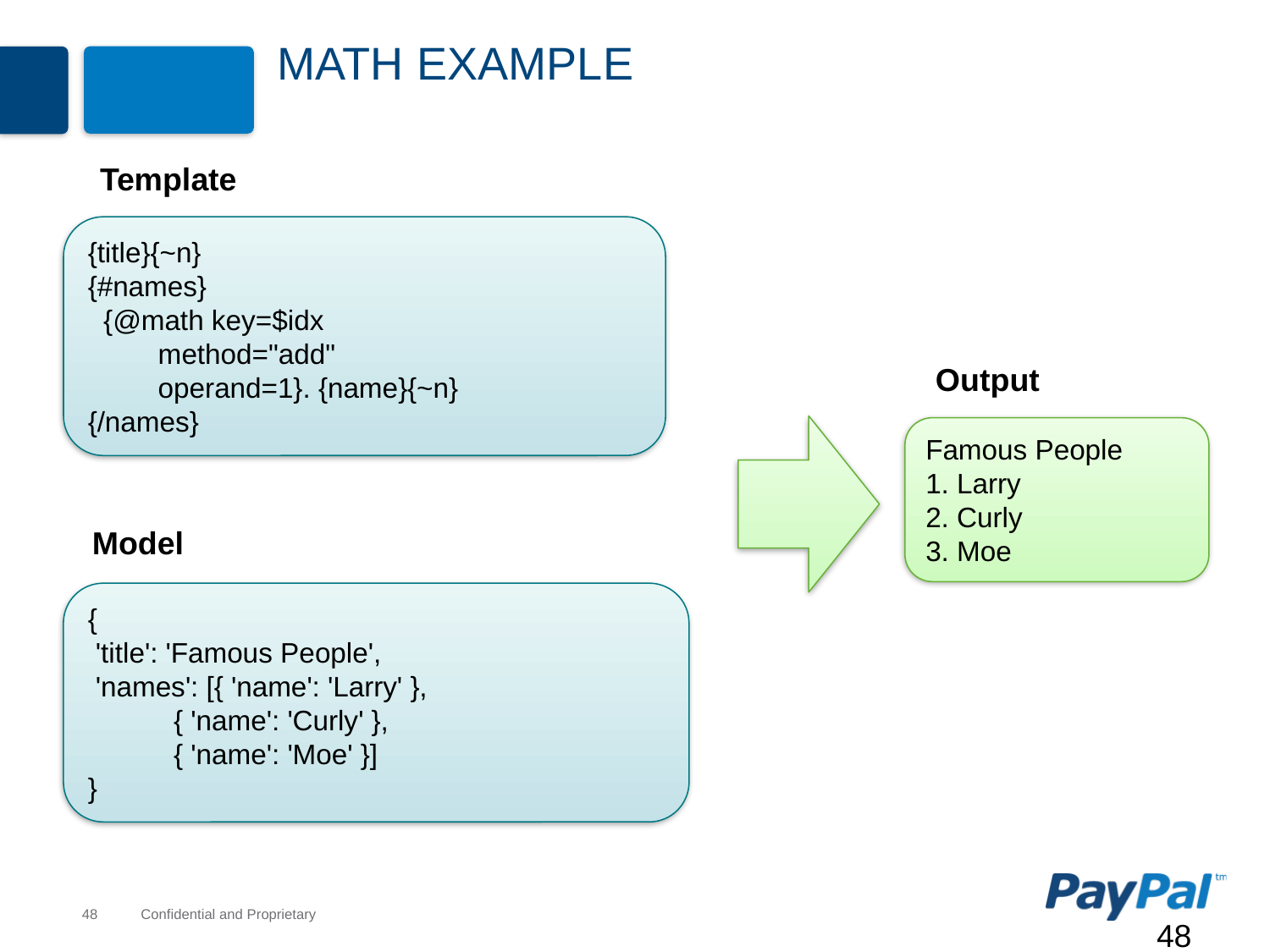

# math Example
Template
{title}{~n}
{#names}
  {@math key=$idx
         method="add"
         operand=1}. {name}{~n}
{/names}
Output

Famous People
1. Larry
2. Curly
3. Moe
Model
{
 'title': 'Famous People',
 'names': [{ 'name': 'Larry' },
           { 'name': 'Curly' },
           { 'name': 'Moe' }]
}
48